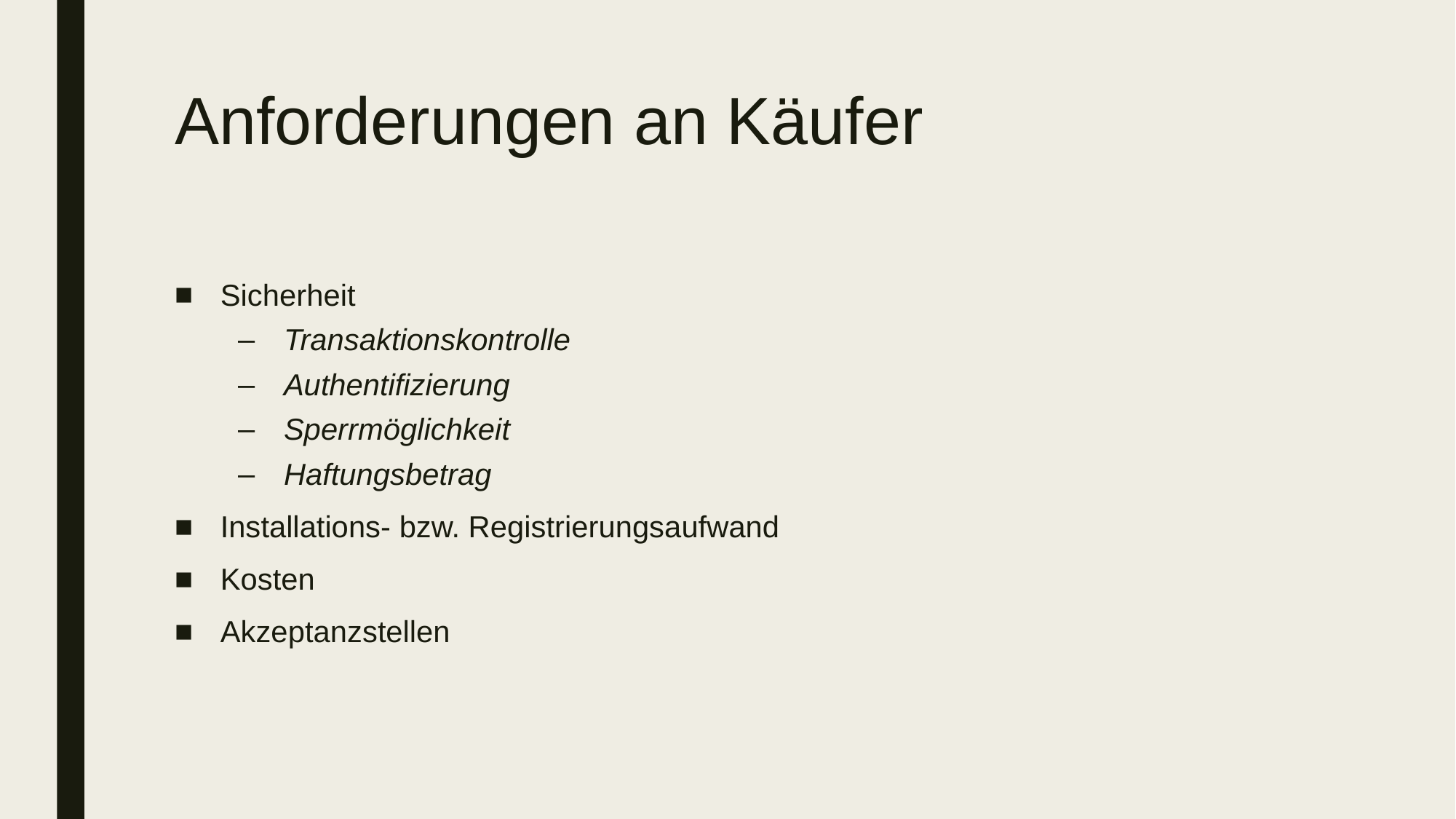

# Anforderungen an Käufer
Sicherheit
Transaktionskontrolle
Authentifizierung
Sperrmöglichkeit
Haftungsbetrag
Installations- bzw. Registrierungsaufwand
Kosten
Akzeptanzstellen